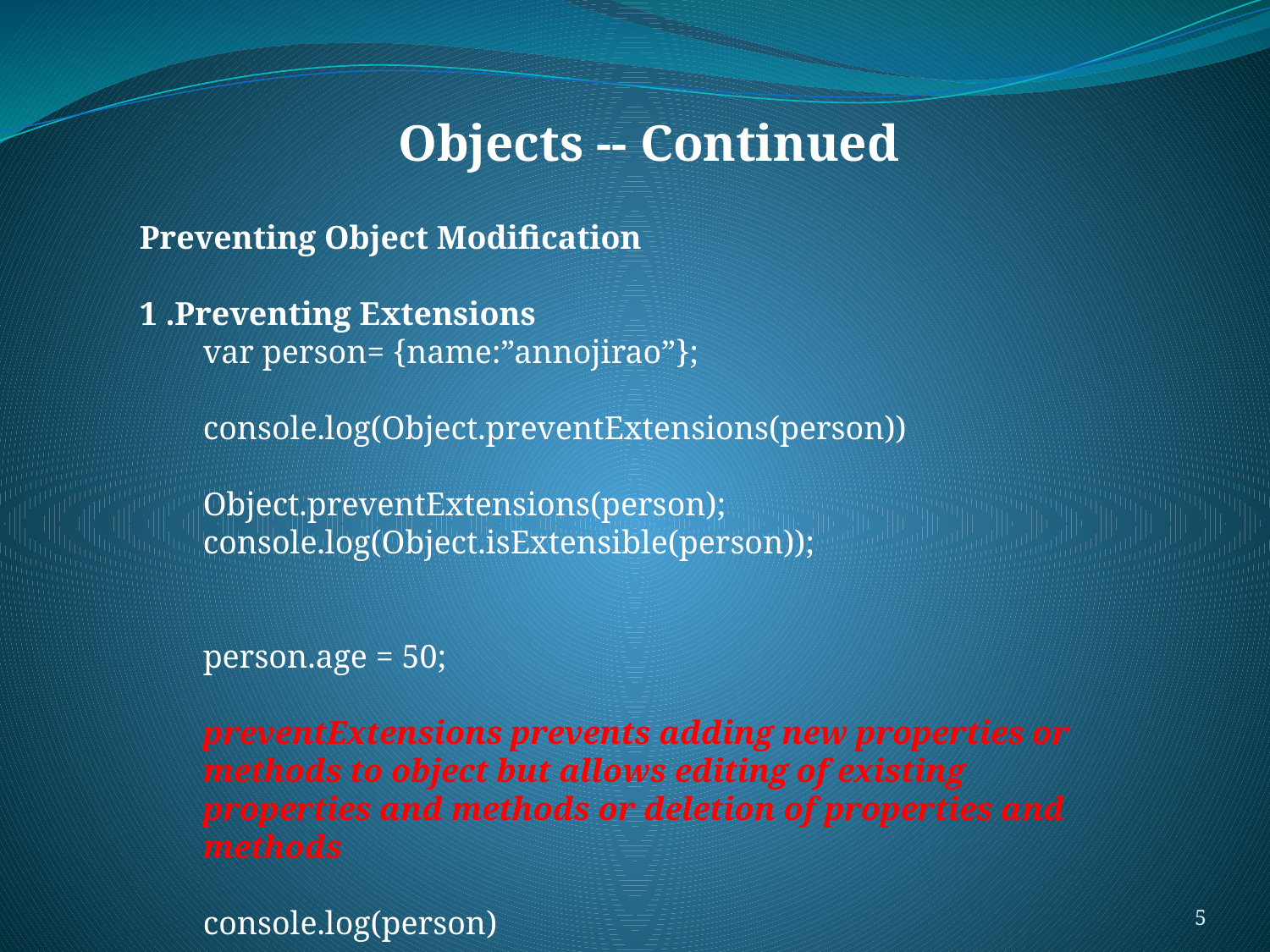

#
Objects -- Continued
Preventing Object Modification

1 .Preventing Extensions
var person= {name:”annojirao”};

console.log(Object.preventExtensions(person))

Object.preventExtensions(person);
console.log(Object.isExtensible(person));

person.age = 50;

preventExtensions prevents adding new properties or methods to object but allows editing of existing properties and methods or deletion of properties and methods

console.log(person)
5